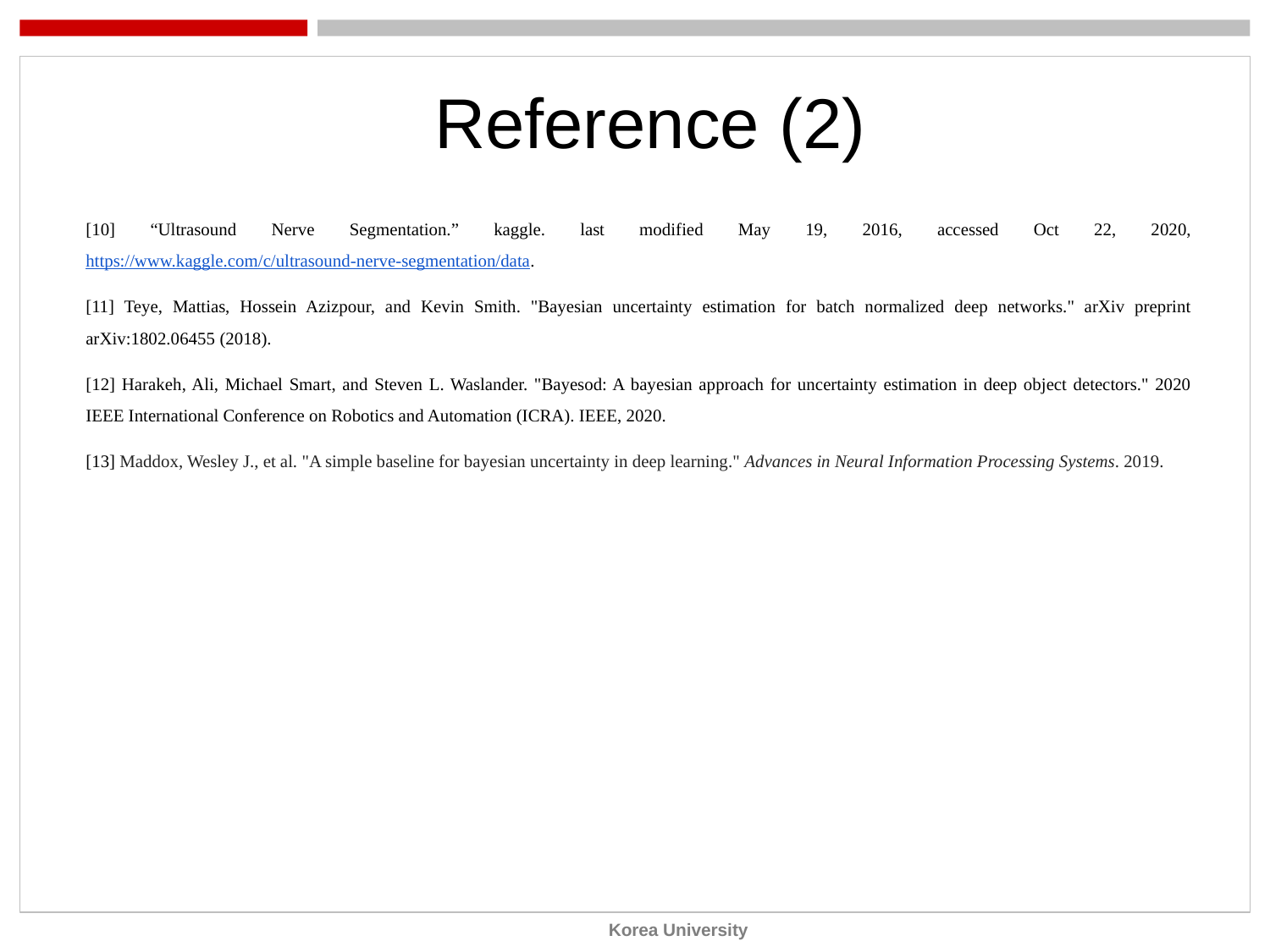

Reference (2)
[10] “Ultrasound Nerve Segmentation.” kaggle. last modified May 19, 2016, accessed Oct 22, 2020, https://www.kaggle.com/c/ultrasound-nerve-segmentation/data.
[11] Teye, Mattias, Hossein Azizpour, and Kevin Smith. "Bayesian uncertainty estimation for batch normalized deep networks." arXiv preprint arXiv:1802.06455 (2018).
[12] Harakeh, Ali, Michael Smart, and Steven L. Waslander. "Bayesod: A bayesian approach for uncertainty estimation in deep object detectors." 2020 IEEE International Conference on Robotics and Automation (ICRA). IEEE, 2020.
[13] Maddox, Wesley J., et al. "A simple baseline for bayesian uncertainty in deep learning." Advances in Neural Information Processing Systems. 2019.